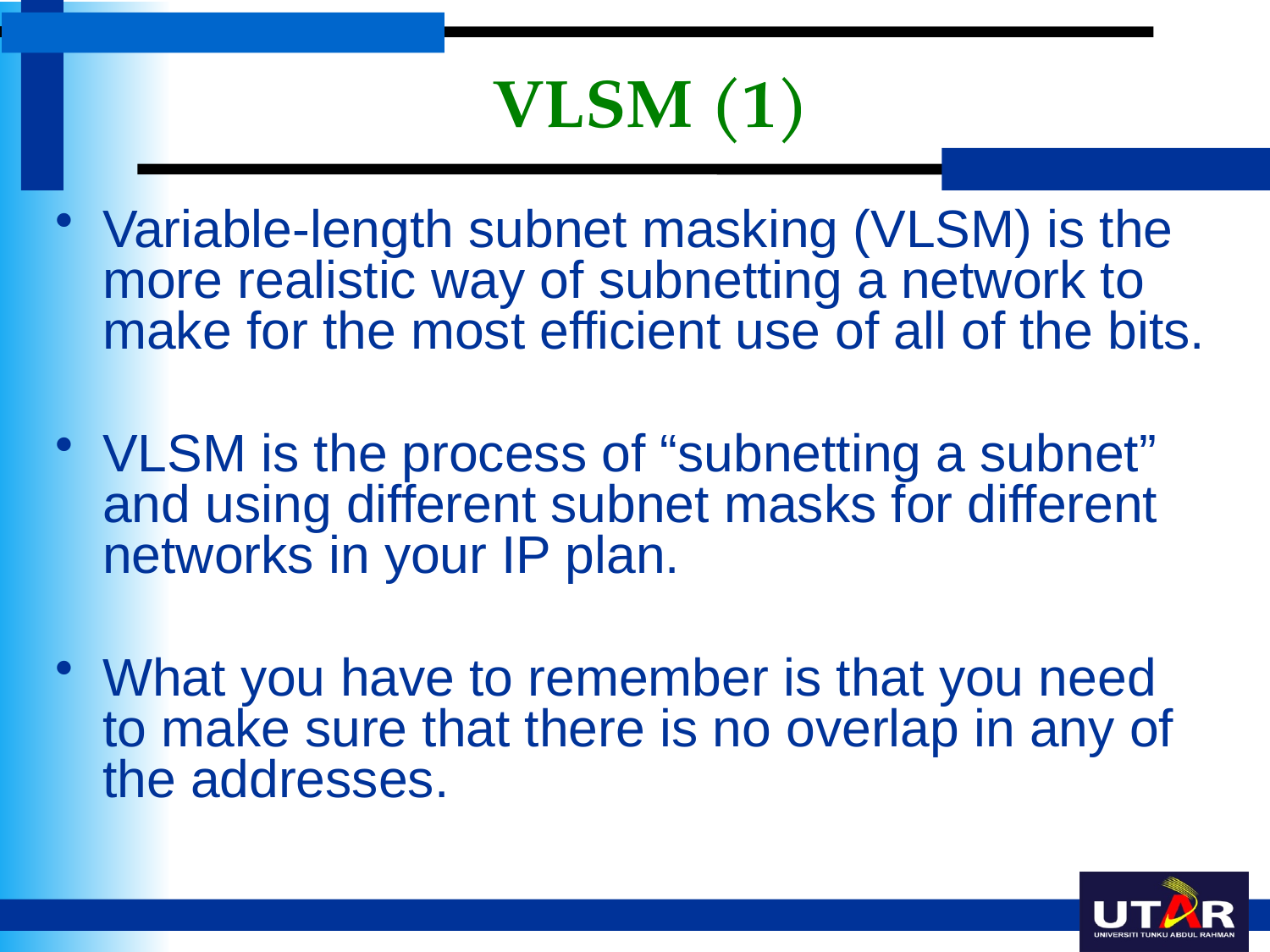

# VLSM (1)
Variable-length subnet masking (VLSM) is the more realistic way of subnetting a network to make for the most efficient use of all of the bits.

VLSM is the process of “subnetting a subnet” and using different subnet masks for different networks in your IP plan.

What you have to remember is that you need to make sure that there is no overlap in any of the addresses.